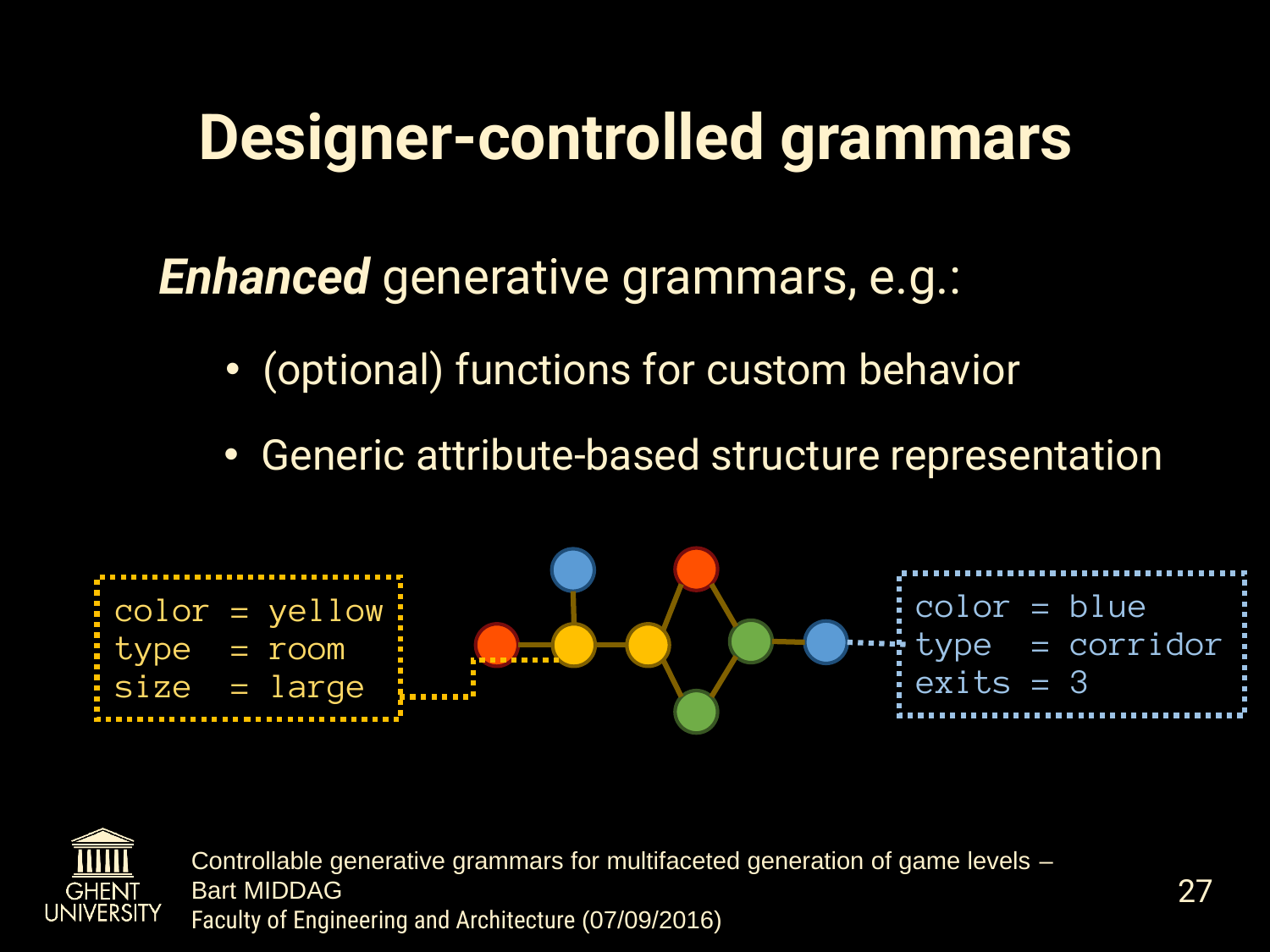

# Designer-controlled grammars
Enhanced generative grammars, e.g.:
(optional) functions for custom behavior
Generic attribute-based structure representation

color = blue
type  = corridor
exits = 3
color = yellow
type  = room
size  = large

27